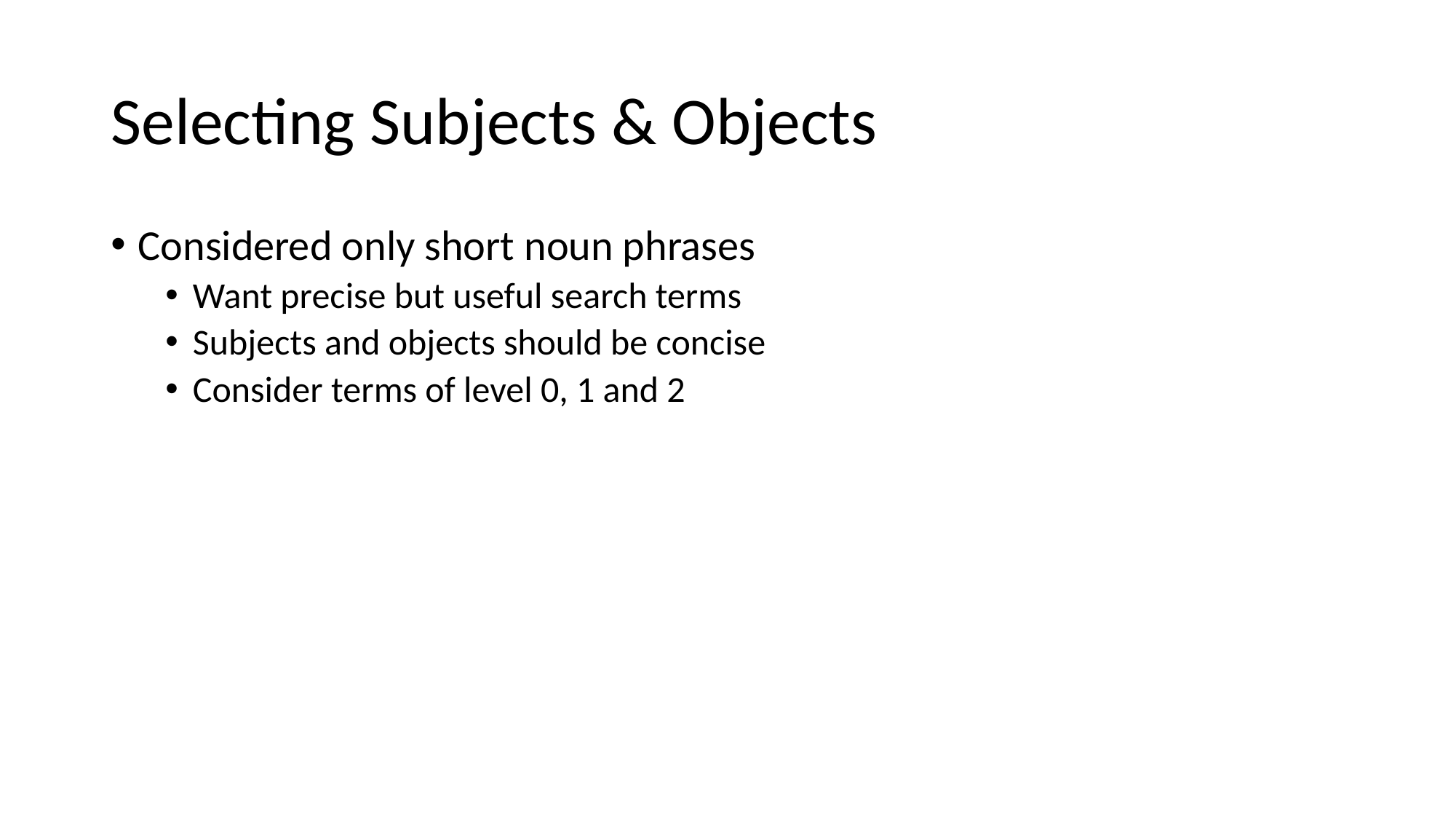

# Selecting Subjects & Objects
Considered only short noun phrases
Want precise but useful search terms
Subjects and objects should be concise
Consider terms of level 0, 1 and 2